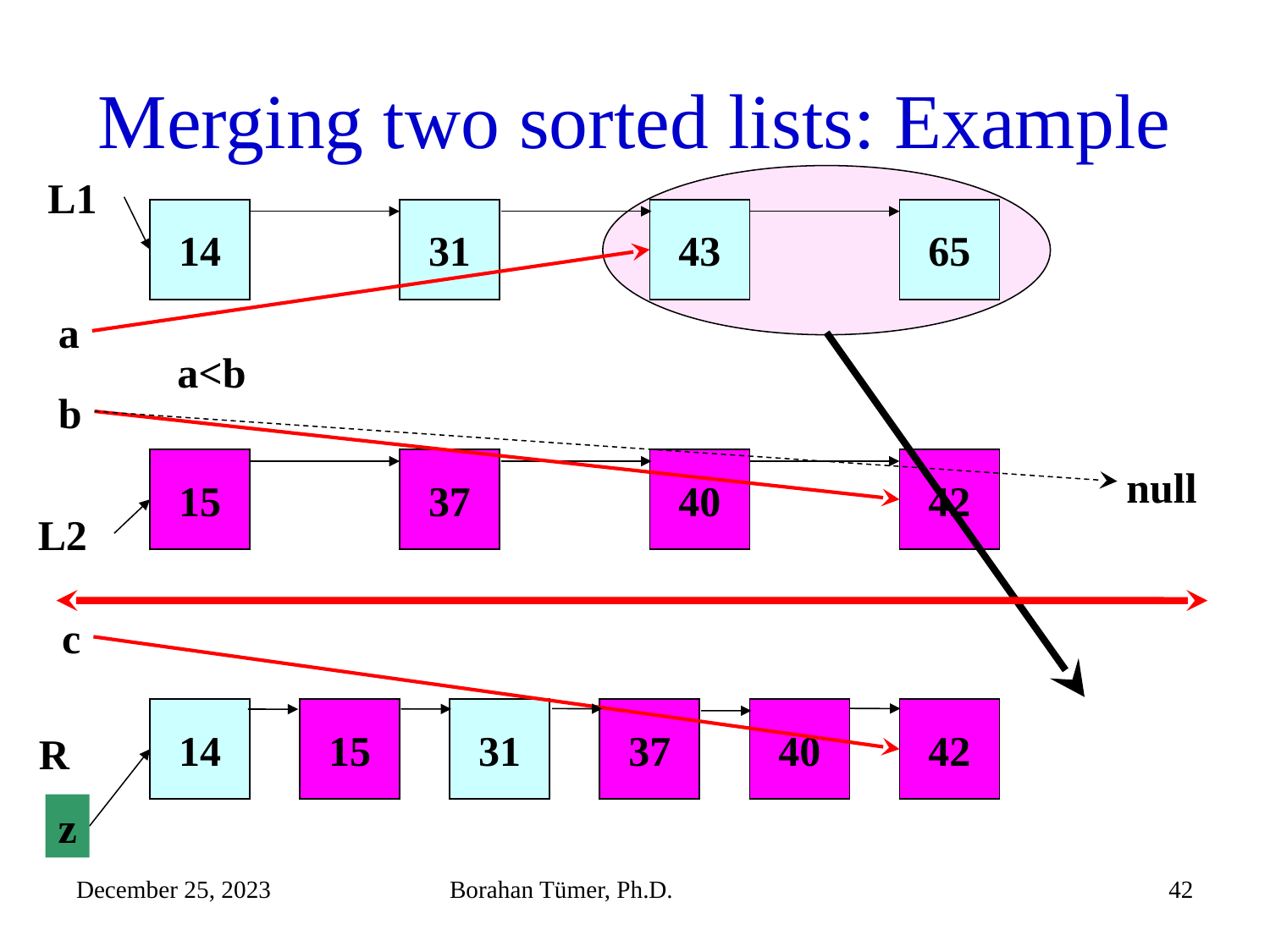

# Merging two sorted lists: Example
L1

14
31
43
65
a

a<b
b
15
37
40
42
null
L2

c
14
15
31
37
40
42

R
z
December 25, 2023
Borahan Tümer, Ph.D.
42